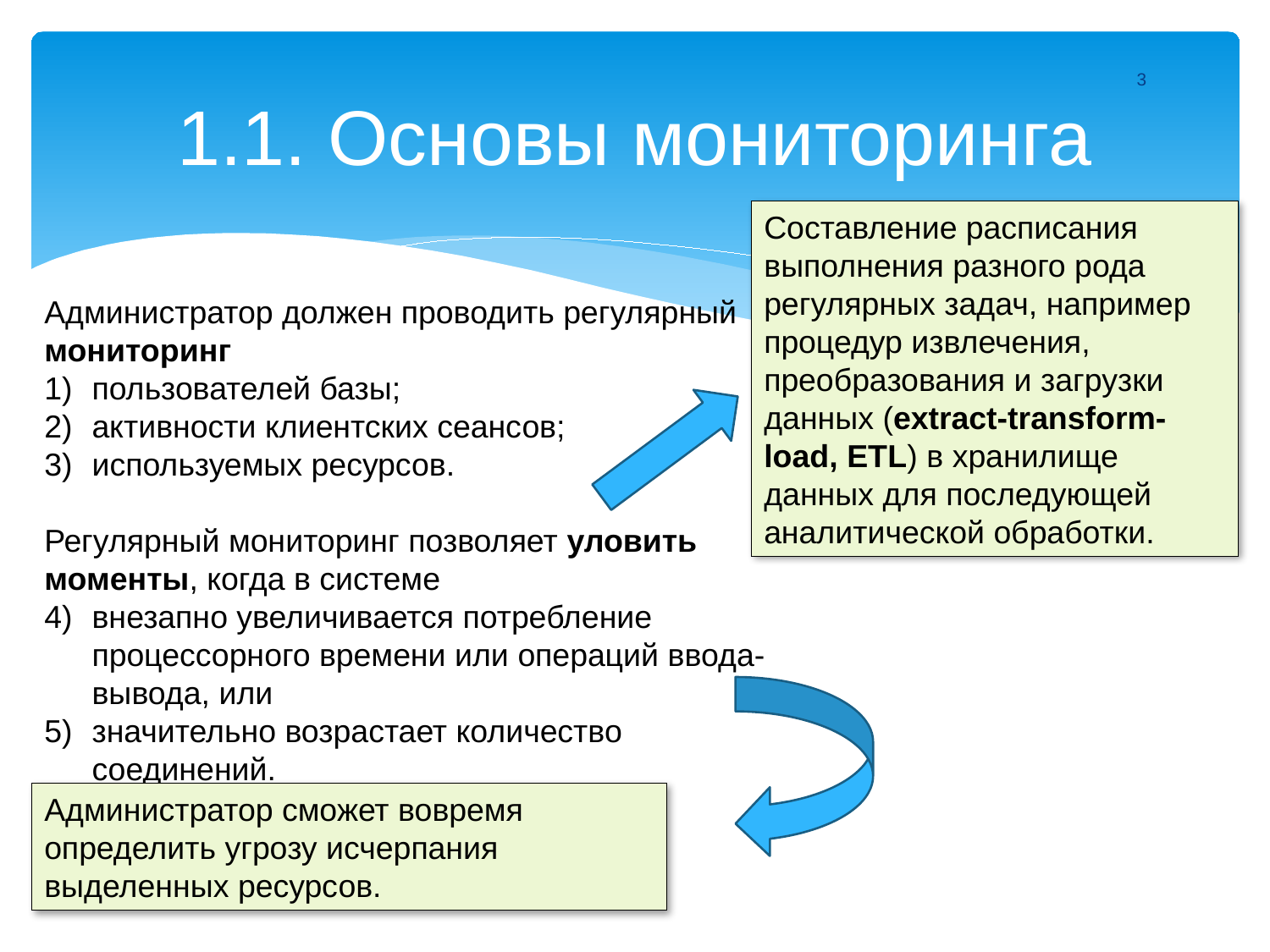

# 1.1. Основы мониторинга
3
Составление расписания выполнения разного рода регулярных задач, например процедур извлечения, преобразования и загрузки данных (extract-transform-load, ETL) в хранилище данных для последующей аналитической обработки.
Администратор должен проводить регулярный мониторинг
пользователей базы;
активности клиентских сеансов;
используемых ресурсов.

Регулярный мониторинг позволяет уловить моменты, когда в системе
внезапно увеличивается потребление процессорного времени или операций ввода-вывода, или
значительно возрастает количество соединений.

Администратор сможет вовремя определить угрозу исчерпания выделенных ресурсов.